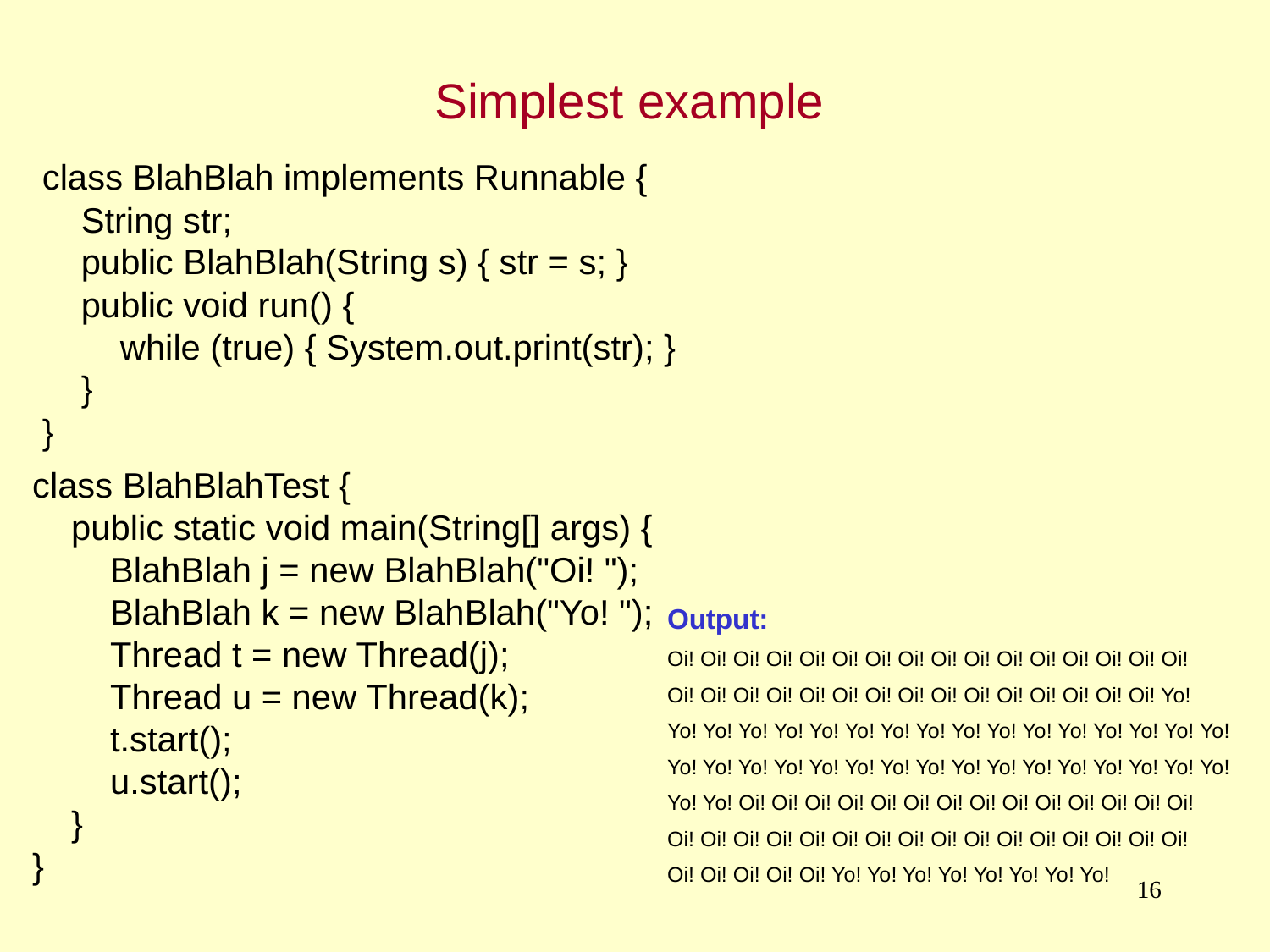

Simplest example
class BlahBlah implements Runnable {
    String str;
    public BlahBlah(String s) { str = s; }
    public void run() {
        while (true) { System.out.print(str); }
    }
}
class BlahBlahTest {
    public static void main(String[] args) {
        BlahBlah j = new BlahBlah("Oi! ");
        BlahBlah k = new BlahBlah("Yo! ");
        Thread t = new Thread(j);
        Thread u = new Thread(k);
        t.start();
        u.start();
    }
}
Output:
Oi! Oi! Oi! Oi! Oi! Oi! Oi! Oi! Oi! Oi! Oi! Oi! Oi! Oi! Oi! Oi!
Oi! Oi! Oi! Oi! Oi! Oi! Oi! Oi! Oi! Oi! Oi! Oi! Oi! Oi! Oi! Yo!
Yo! Yo! Yo! Yo! Yo! Yo! Yo! Yo! Yo! Yo! Yo! Yo! Yo! Yo! Yo! Yo!
Yo! Yo! Yo! Yo! Yo! Yo! Yo! Yo! Yo! Yo! Yo! Yo! Yo! Yo! Yo! Yo!
Yo! Yo! Oi! Oi! Oi! Oi! Oi! Oi! Oi! Oi! Oi! Oi! Oi! Oi! Oi! Oi!
Oi! Oi! Oi! Oi! Oi! Oi! Oi! Oi! Oi! Oi! Oi! Oi! Oi! Oi! Oi! Oi!
Oi! Oi! Oi! Oi! Oi! Yo! Yo! Yo! Yo! Yo! Yo! Yo! Yo!
16